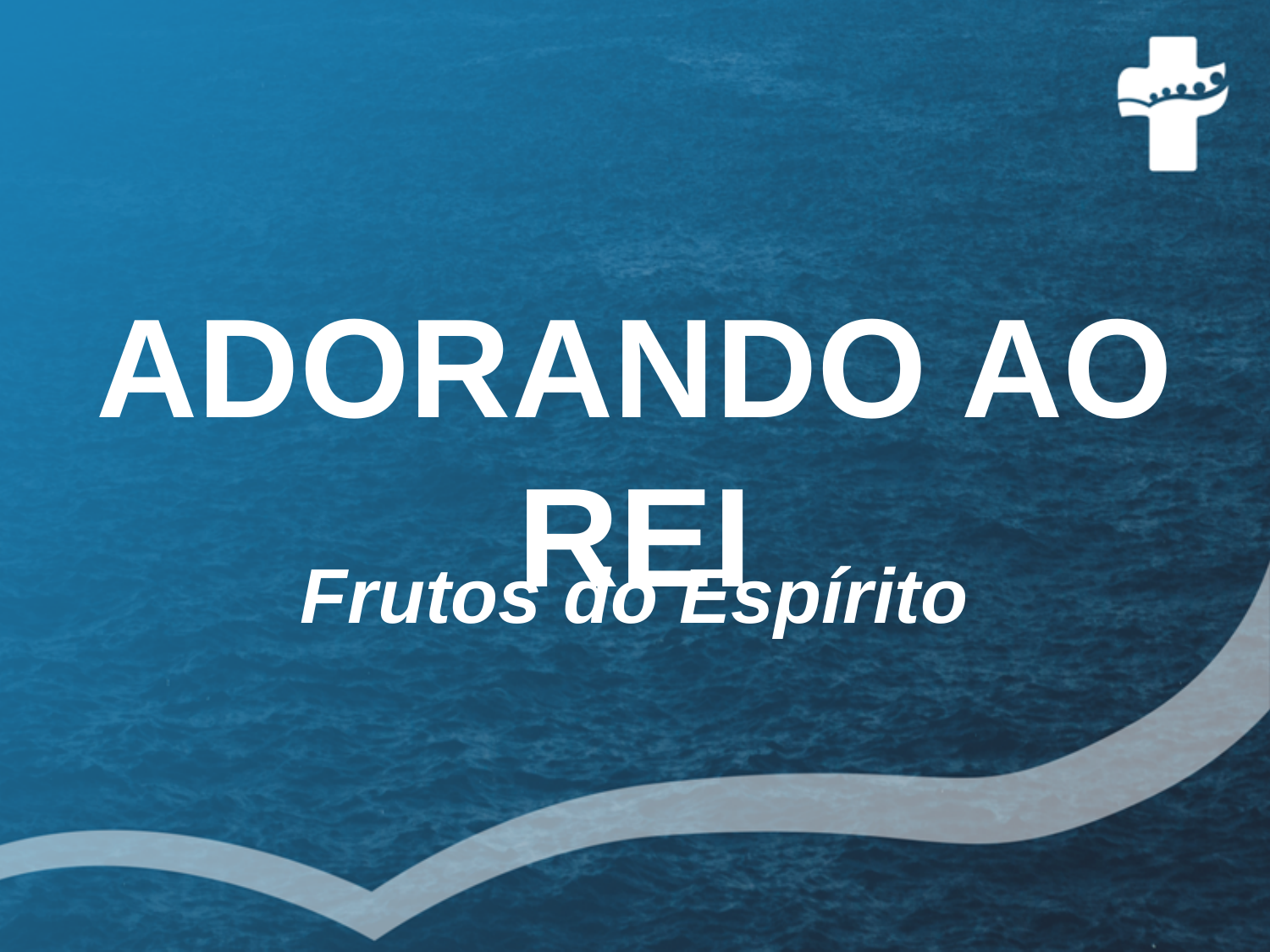

# ADORANDO AO REI
Frutos do Espírito